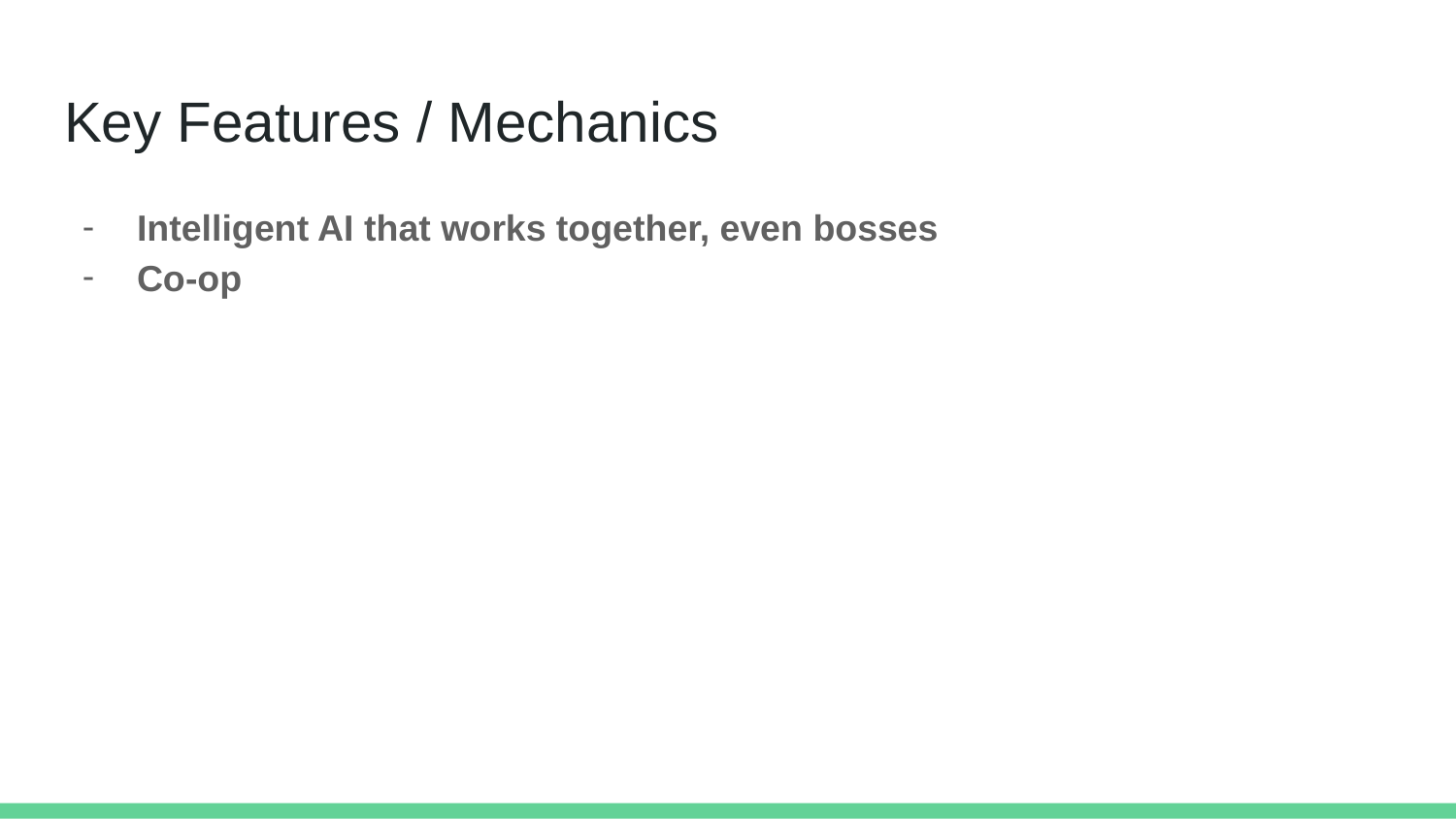

# Key Features / Mechanics
Intelligent AI that works together, even bosses
Co-op